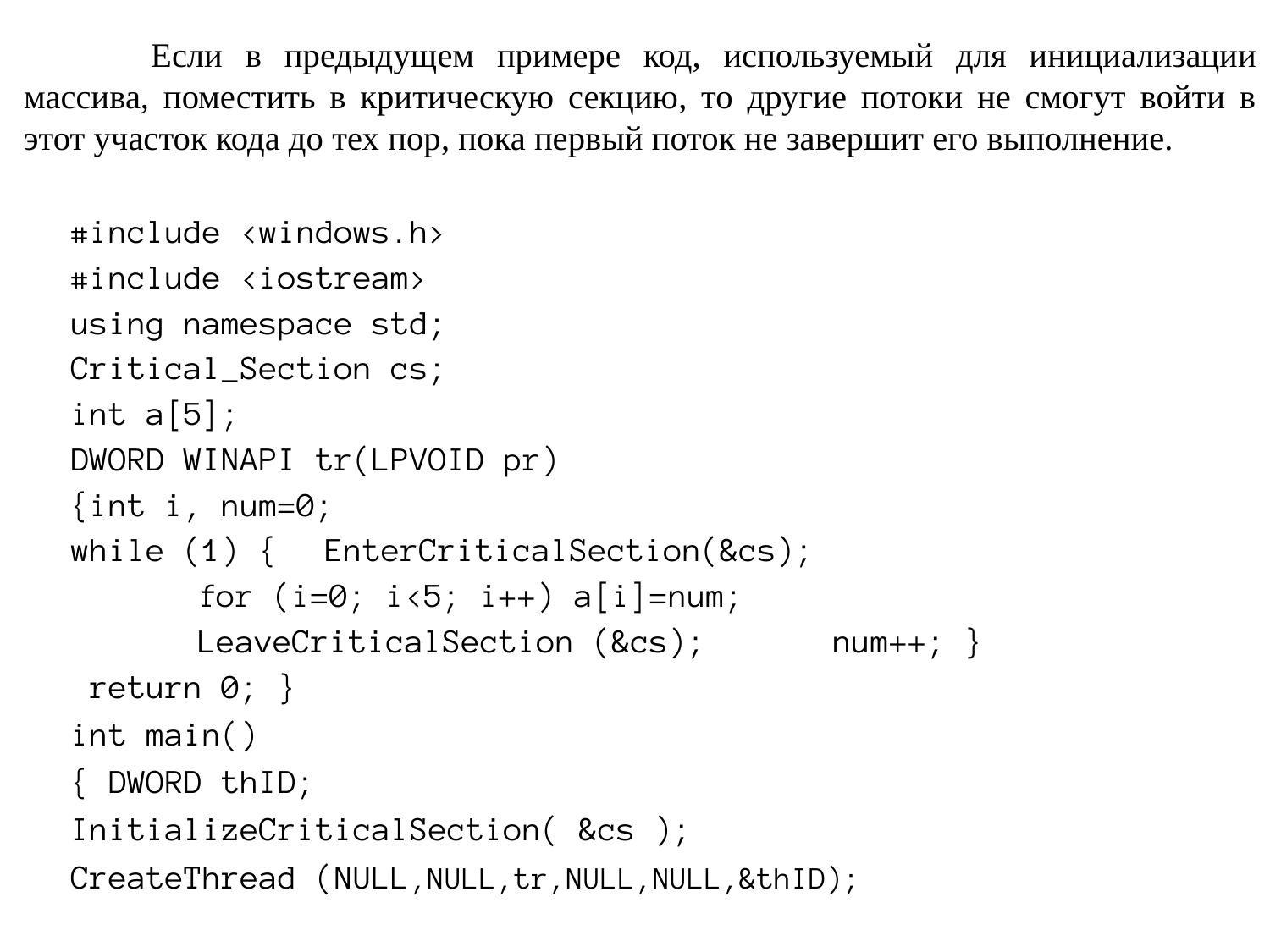

Если в предыдущем примере код, используемый для инициализации массива, поместить в критическую секцию, то другие потоки не смогут войти в этот участок кода до тех пор, пока первый поток не завершит его выполнение.

#include <windows.h>
#include <iostream>
using namespace std;
Critical_Section cs;
int a[5];
DWORD WINAPI tr(LPVOID pr)
{int i, num=0;
while (1) { 	EnterCriticalSection(&cs);
	for (i=0; i<5; i++) a[i]=num;
	LeaveCriticalSection (&cs); 	num++; }
 return 0; }
int main()
{ DWORD thID;
InitializeCriticalSection( &cs );
CreateThread (NULL,NULL,tr,NULL,NULL,&thID);